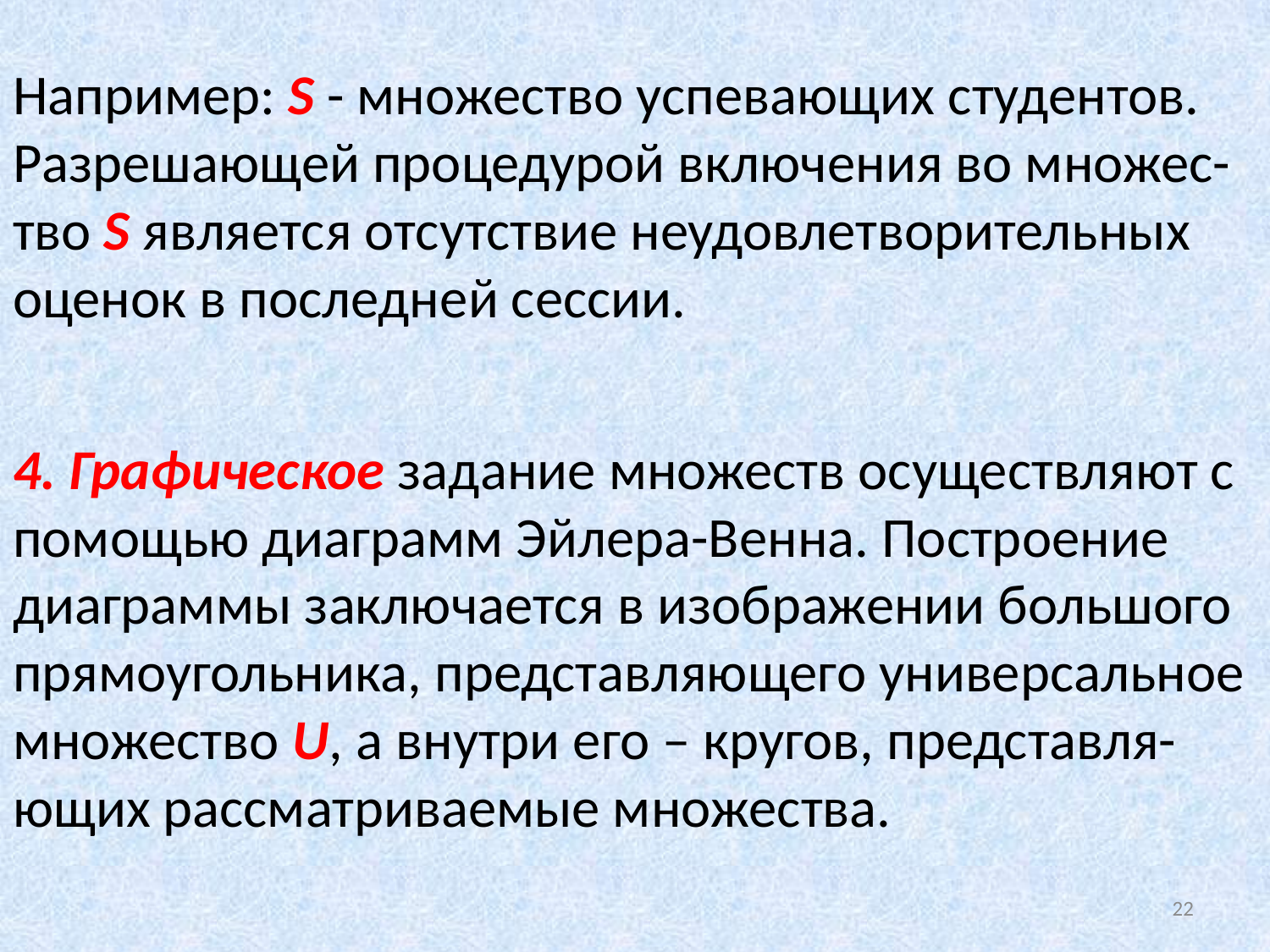

# Например: S - множество успевающих студентов. Разрешающей процедурой включения во множес-тво S является отсутствие неудовлетворительных оценок в последней сессии.
4. Графическое задание множеств осуществляют с помощью диаграмм Эйлера-Венна. Построение диаграммы заключается в изображении большого прямоугольника, представляющего универсальное множество U, а внутри его – кругов, представля-ющих рассматриваемые множества.
22